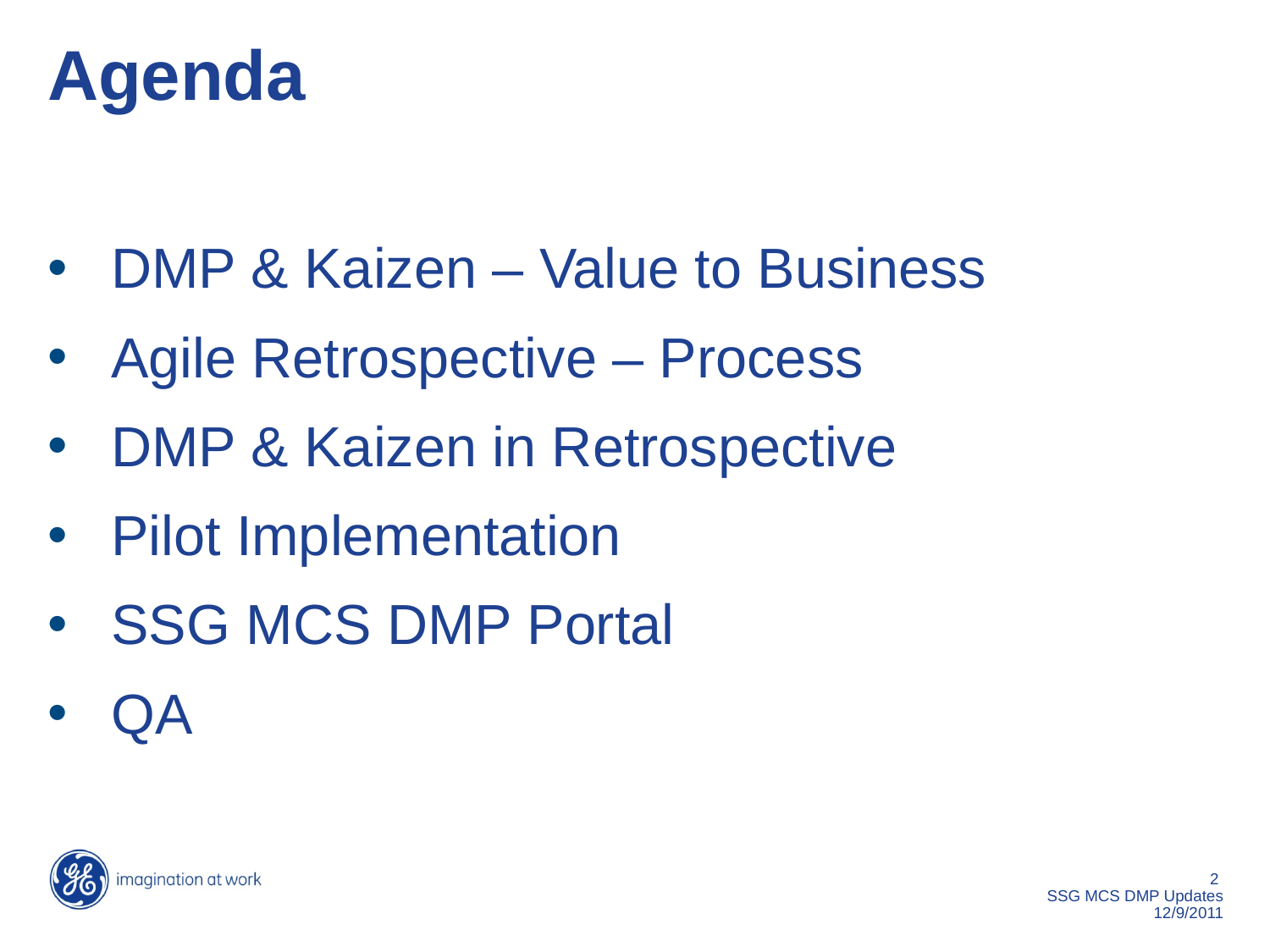

# Agenda
DMP & Kaizen – Value to Business
Agile Retrospective – Process
DMP & Kaizen in Retrospective
Pilot Implementation
SSG MCS DMP Portal
QA